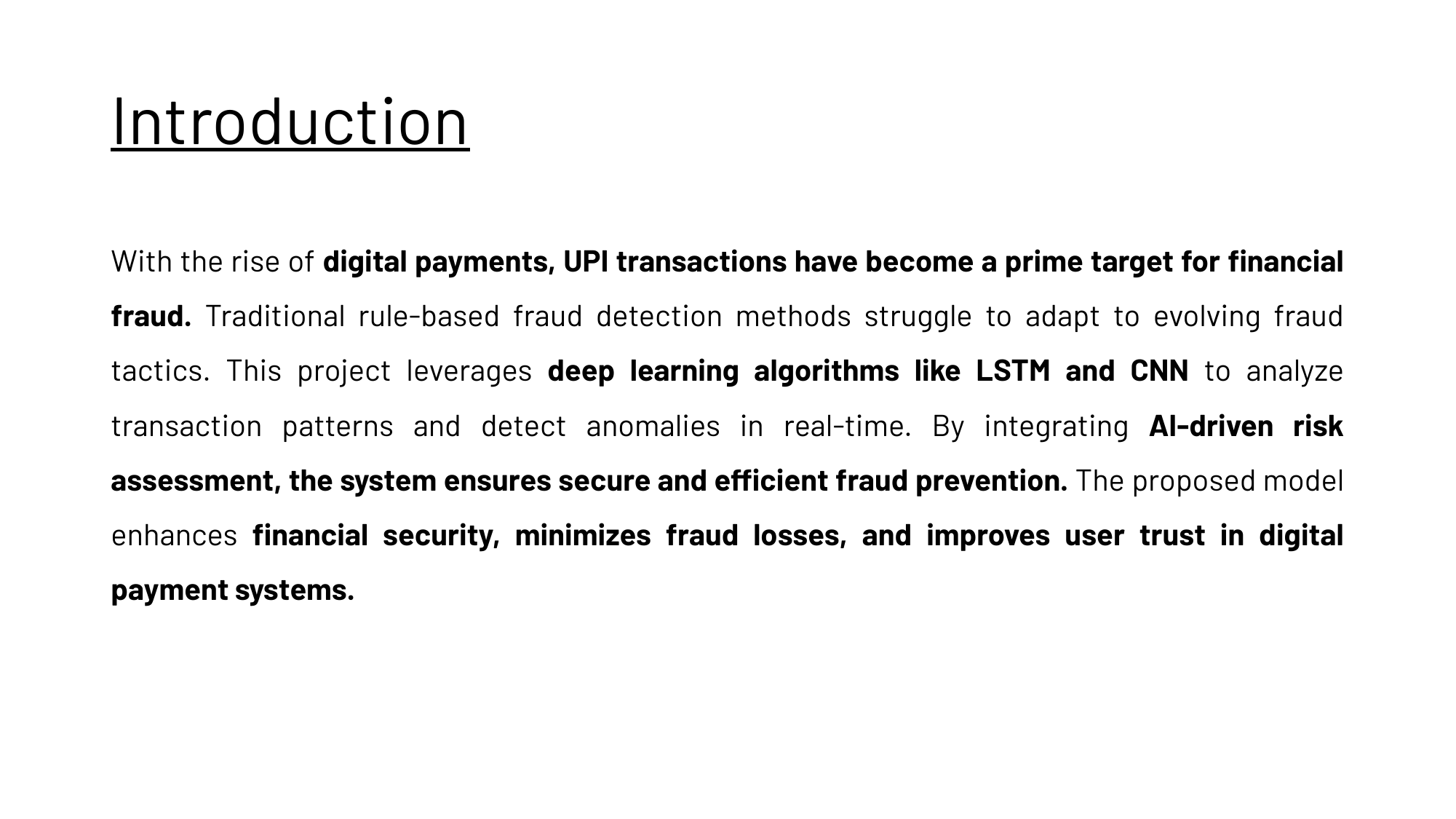

# Introduction
With the rise of digital payments, UPI transactions have become a prime target for financial fraud. Traditional rule-based fraud detection methods struggle to adapt to evolving fraud tactics. This project leverages deep learning algorithms like LSTM and CNN to analyze transaction patterns and detect anomalies in real-time. By integrating AI-driven risk assessment, the system ensures secure and efficient fraud prevention. The proposed model enhances financial security, minimizes fraud losses, and improves user trust in digital payment systems.